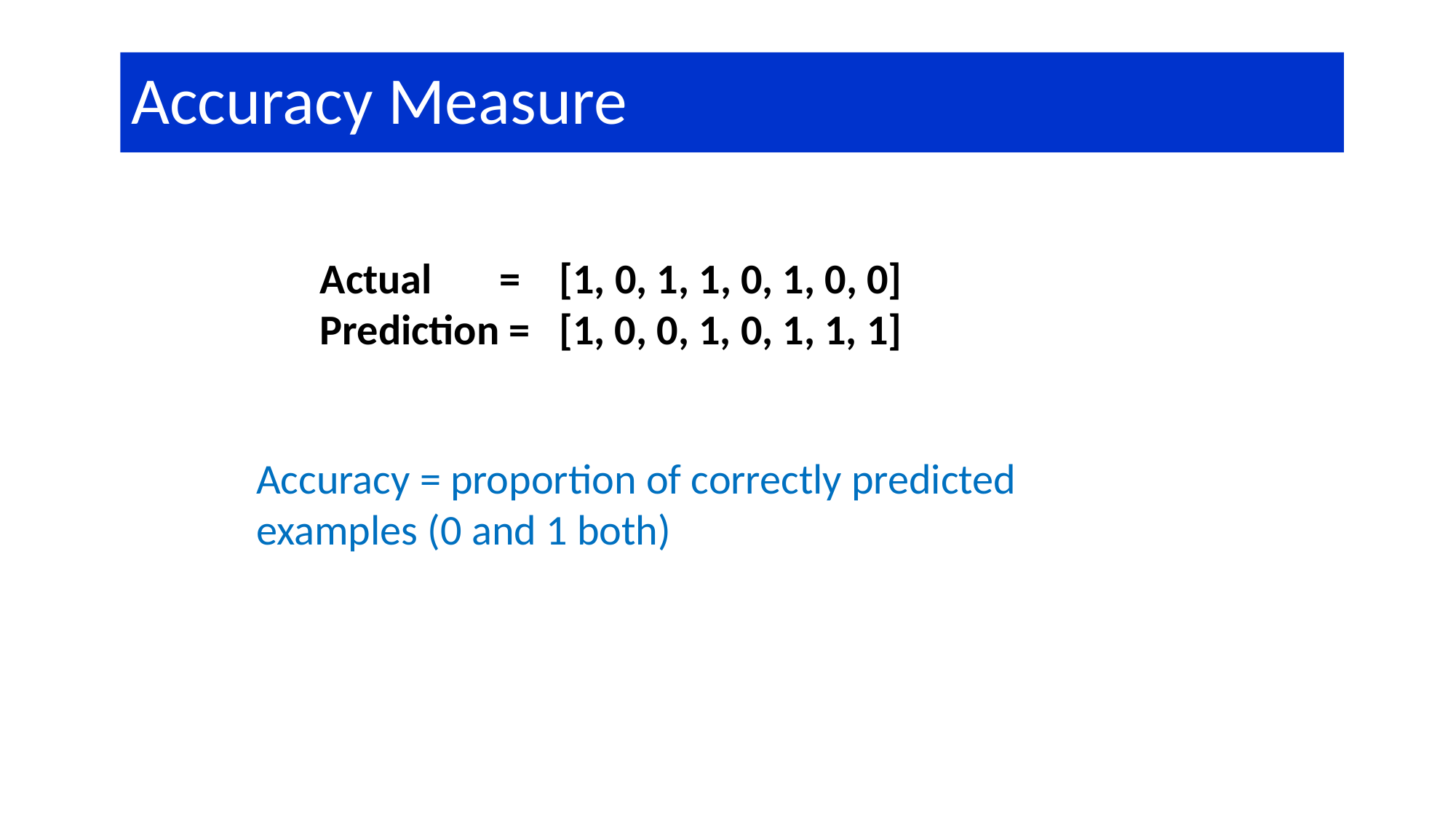

# Accuracy Measure
Actual       =    [1, 0, 1, 1, 0, 1, 0, 0]
Prediction =   [1, 0, 0, 1, 0, 1, 1, 1]
Accuracy = proportion of correctly predicted examples (0 and 1 both)